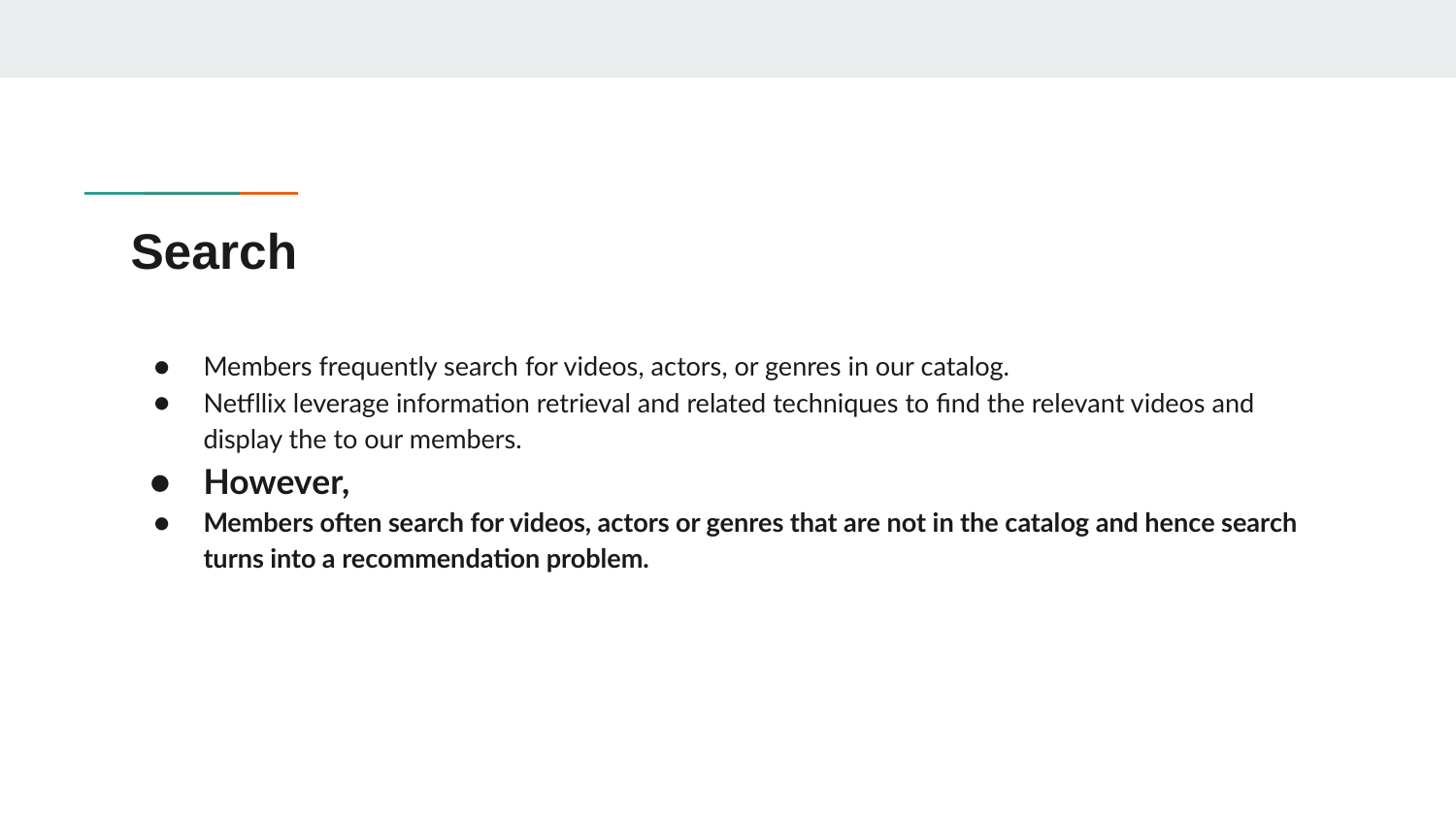

# Search
Members frequently search for videos, actors, or genres in our catalog.
Netfllix leverage information retrieval and related techniques to find the relevant videos and display the to our members.
However,
Members often search for videos, actors or genres that are not in the catalog and hence search turns into a recommendation problem.